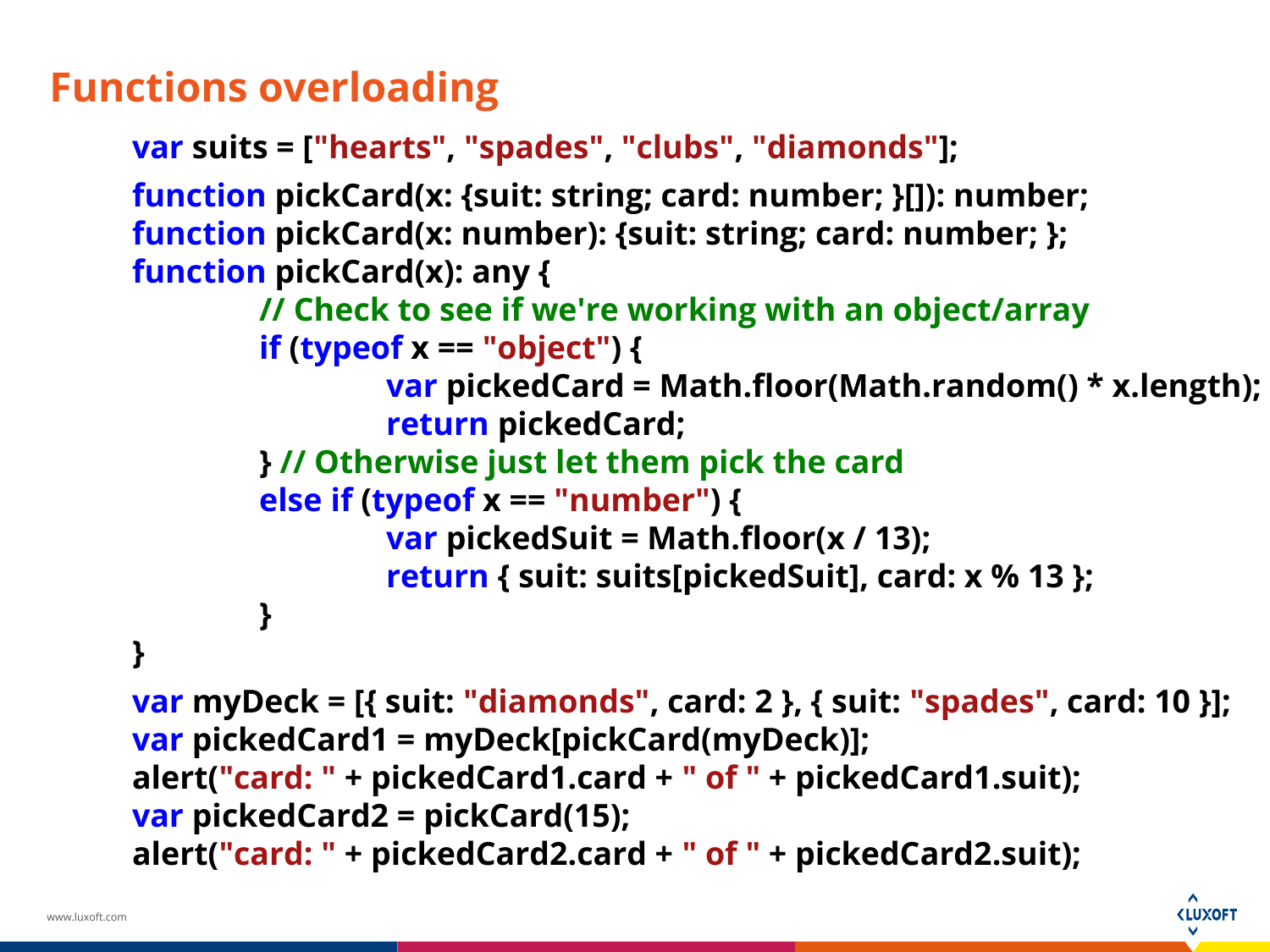

# Functions overloading
var suits = ["hearts", "spades", "clubs", "diamonds"];

function pickCard(x: {suit: string; card: number; }[]): number;
function pickCard(x: number): {suit: string; card: number; };
function pickCard(x): any {
	// Check to see if we're working with an object/array
	if (typeof x == "object") {
		var pickedCard = Math.floor(Math.random() * x.length);
		return pickedCard;
	} // Otherwise just let them pick the card
	else if (typeof x == "number") {
		var pickedSuit = Math.floor(x / 13);
		return { suit: suits[pickedSuit], card: x % 13 };
	}
}

var myDeck = [{ suit: "diamonds", card: 2 }, { suit: "spades", card: 10 }];
var pickedCard1 = myDeck[pickCard(myDeck)];
alert("card: " + pickedCard1.card + " of " + pickedCard1.suit);
var pickedCard2 = pickCard(15);
alert("card: " + pickedCard2.card + " of " + pickedCard2.suit);